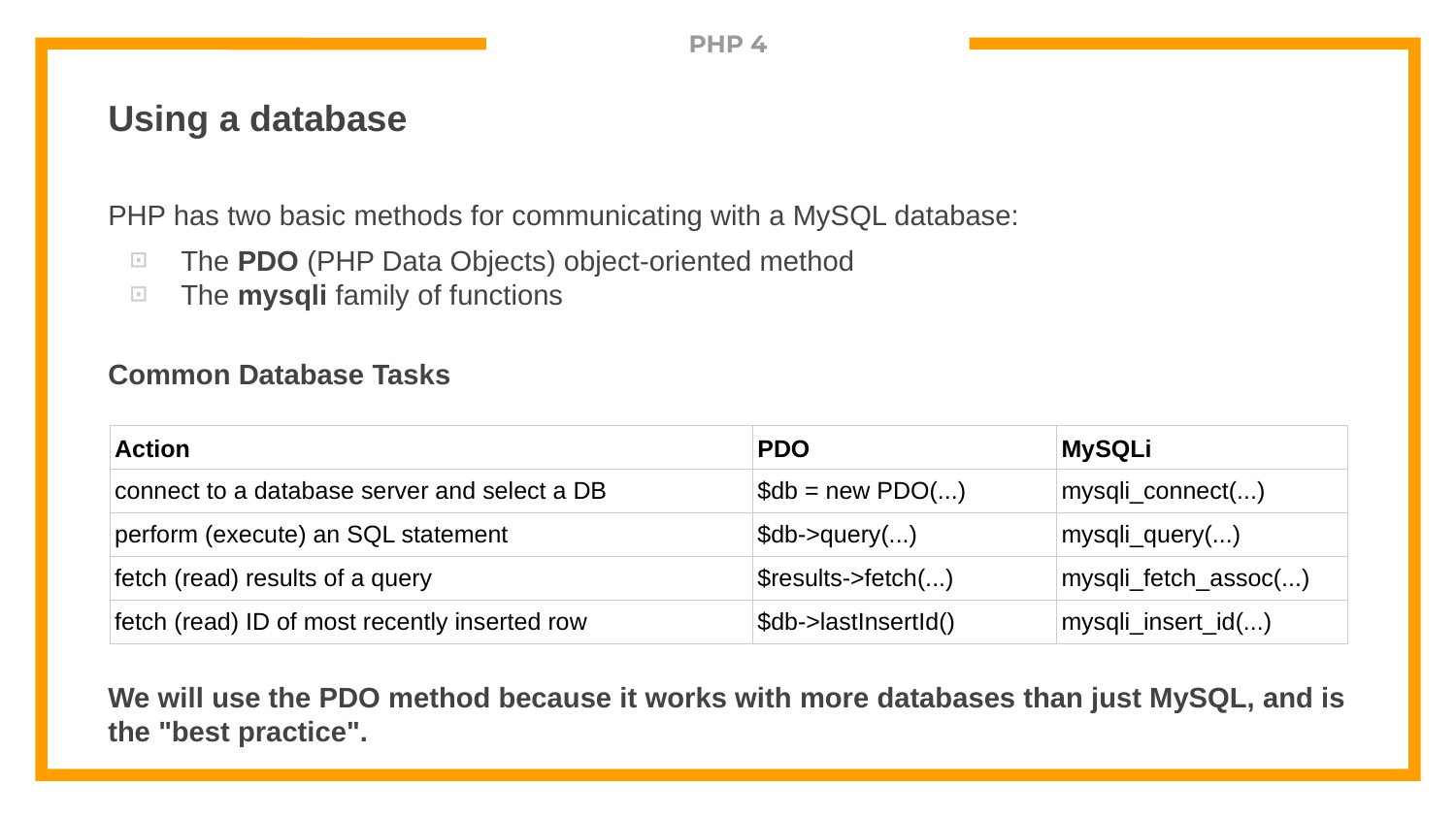

# PHP 4
Using a database

PHP has two basic methods for communicating with a MySQL database:
The PDO (PHP Data Objects) object-oriented method
The mysqli family of functions
Common Database Tasks

We will use the PDO method because it works with more databases than just MySQL, and is the "best practice".

| Action | PDO | MySQLi |
| --- | --- | --- |
| connect to a database server and select a DB | $db = new PDO(...) | mysqli\_connect(...) |
| perform (execute) an SQL statement | $db->query(...) | mysqli\_query(...) |
| fetch (read) results of a query | $results->fetch(...) | mysqli\_fetch\_assoc(...) |
| fetch (read) ID of most recently inserted row | $db->lastInsertId() | mysqli\_insert\_id(...) |